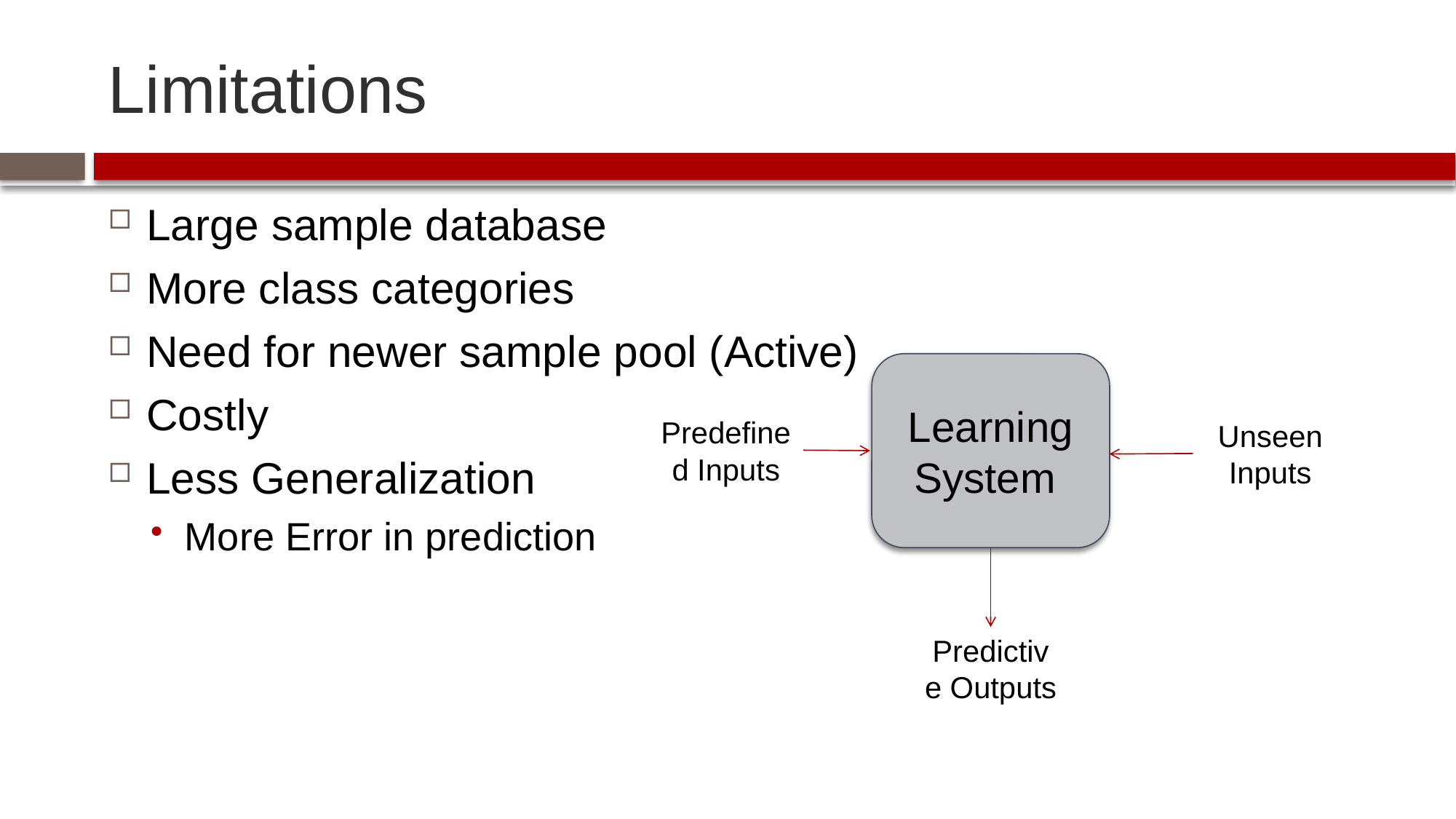

# Limitations
Large sample database
More class categories
Need for newer sample pool (Active)
Costly
Less Generalization
More Error in prediction
Learning
System
Predefined Inputs
Unseen
Inputs
Predictive Outputs